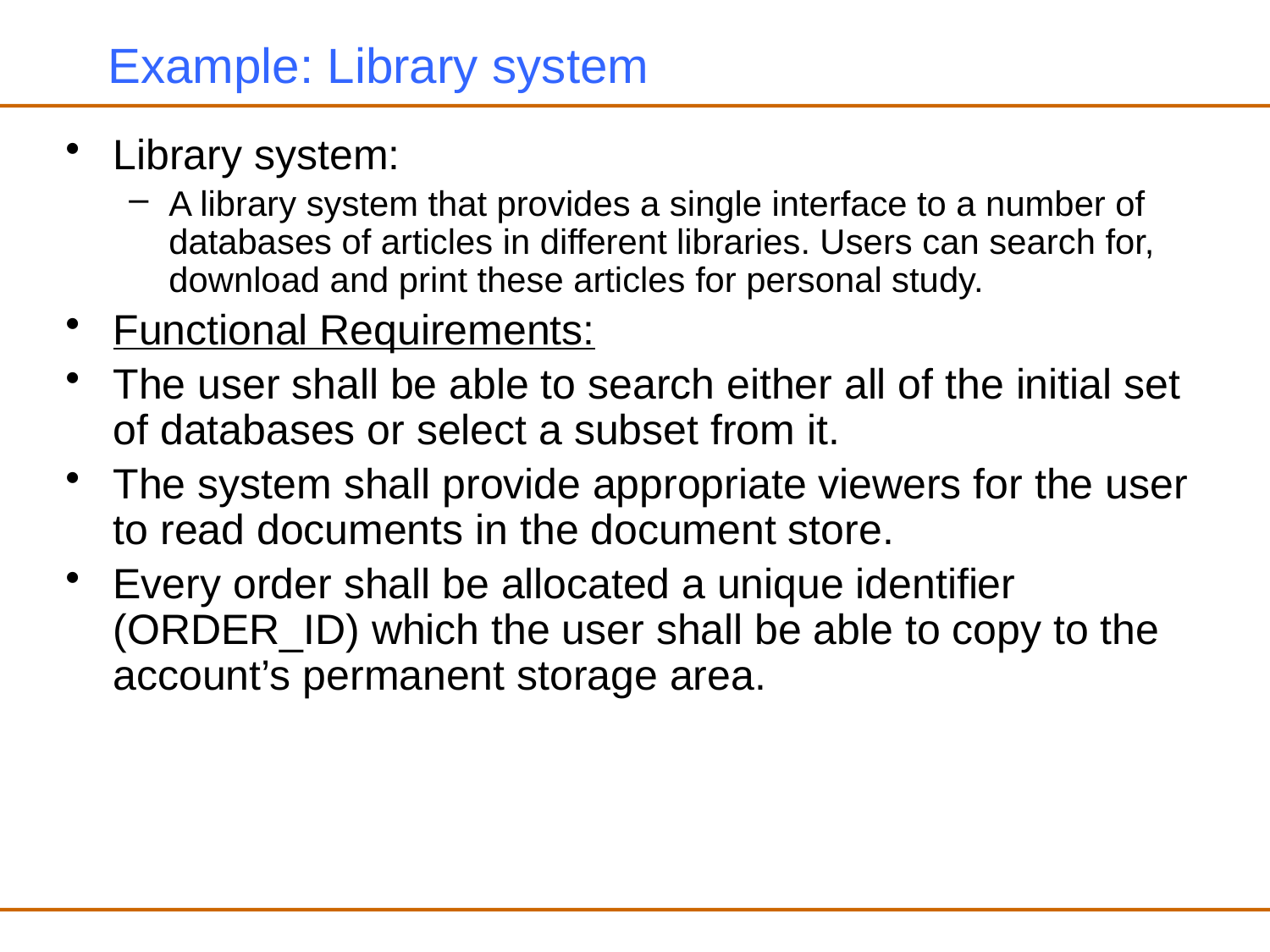

# Example: Library system
Library system:
A library system that provides a single interface to a number of databases of articles in different libraries. Users can search for, download and print these articles for personal study.
Functional Requirements:
The user shall be able to search either all of the initial set of databases or select a subset from it.
The system shall provide appropriate viewers for the user to read documents in the document store.
Every order shall be allocated a unique identifier (ORDER_ID) which the user shall be able to copy to the account’s permanent storage area.